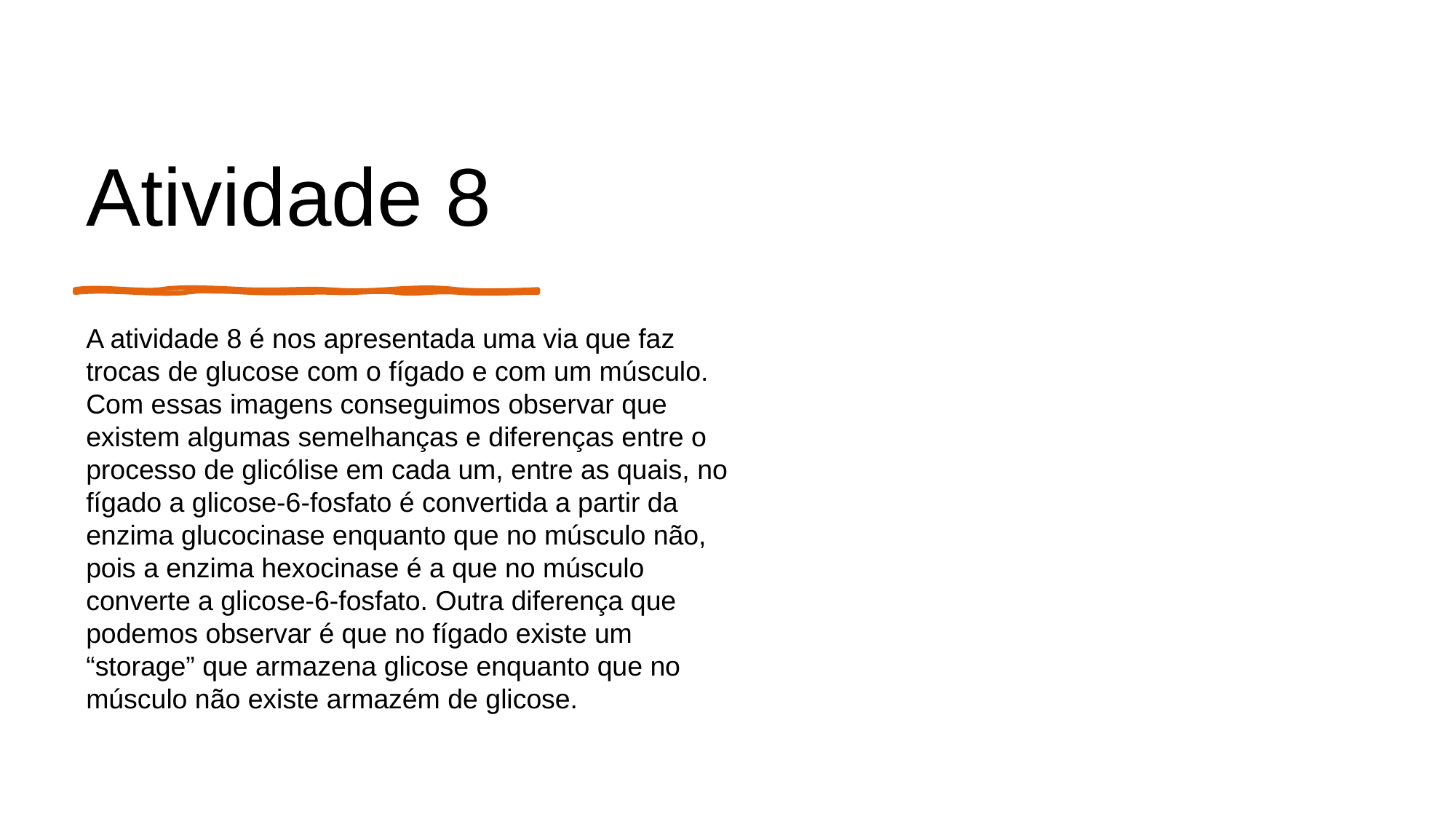

# Atividade 8
A atividade 8 é nos apresentada uma via que faz trocas de glucose com o fígado e com um músculo. Com essas imagens conseguimos observar que existem algumas semelhanças e diferenças entre o processo de glicólise em cada um, entre as quais, no fígado a glicose-6-fosfato é convertida a partir da enzima glucocinase enquanto que no músculo não, pois a enzima hexocinase é a que no músculo converte a glicose-6-fosfato. Outra diferença que podemos observar é que no fígado existe um “storage” que armazena glicose enquanto que no músculo não existe armazém de glicose.